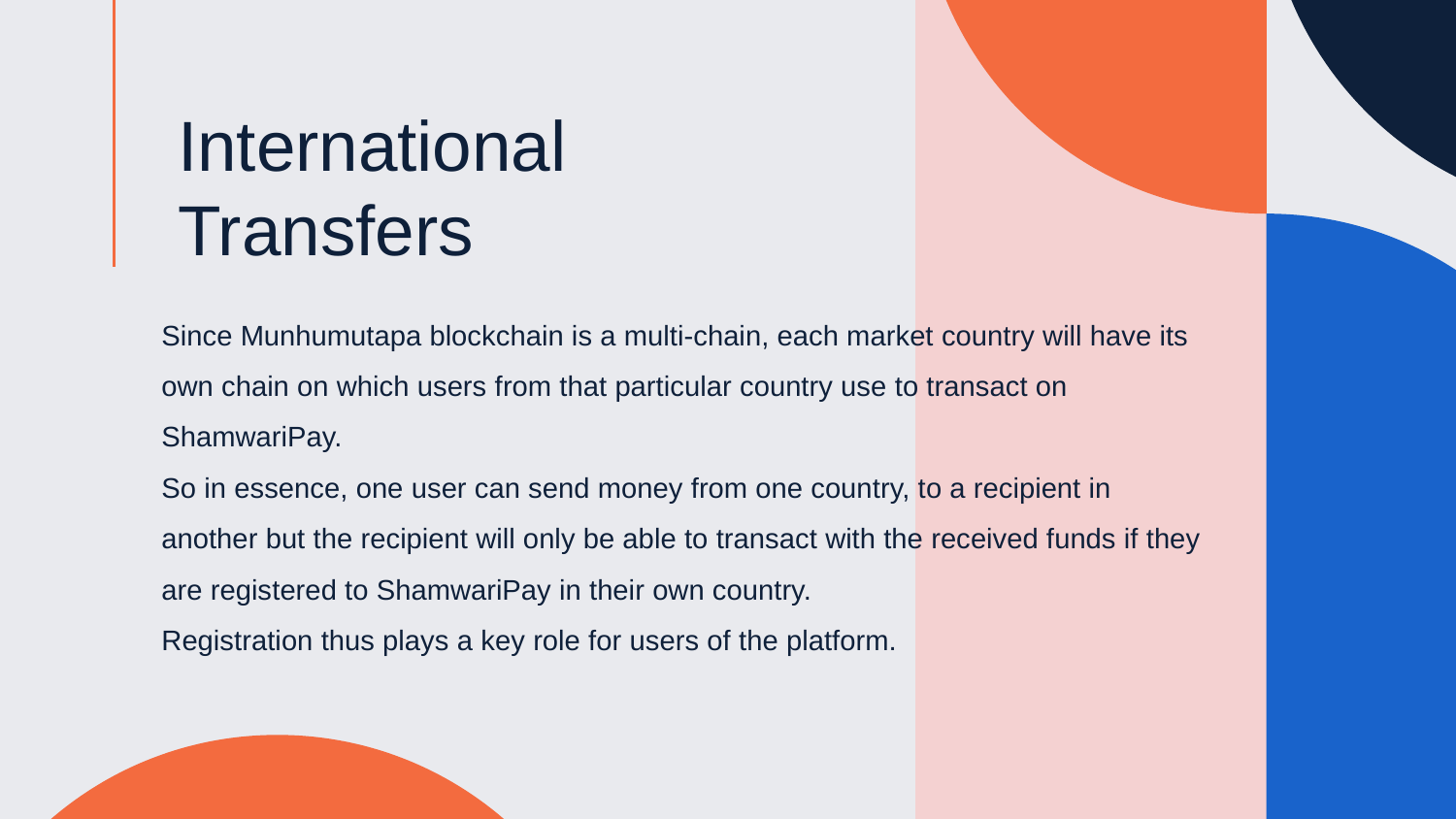

# International Transfers
Since Munhumutapa blockchain is a multi-chain, each market country will have its own chain on which users from that particular country use to transact on ShamwariPay.
So in essence, one user can send money from one country, to a recipient in another but the recipient will only be able to transact with the received funds if they are registered to ShamwariPay in their own country.
Registration thus plays a key role for users of the platform.